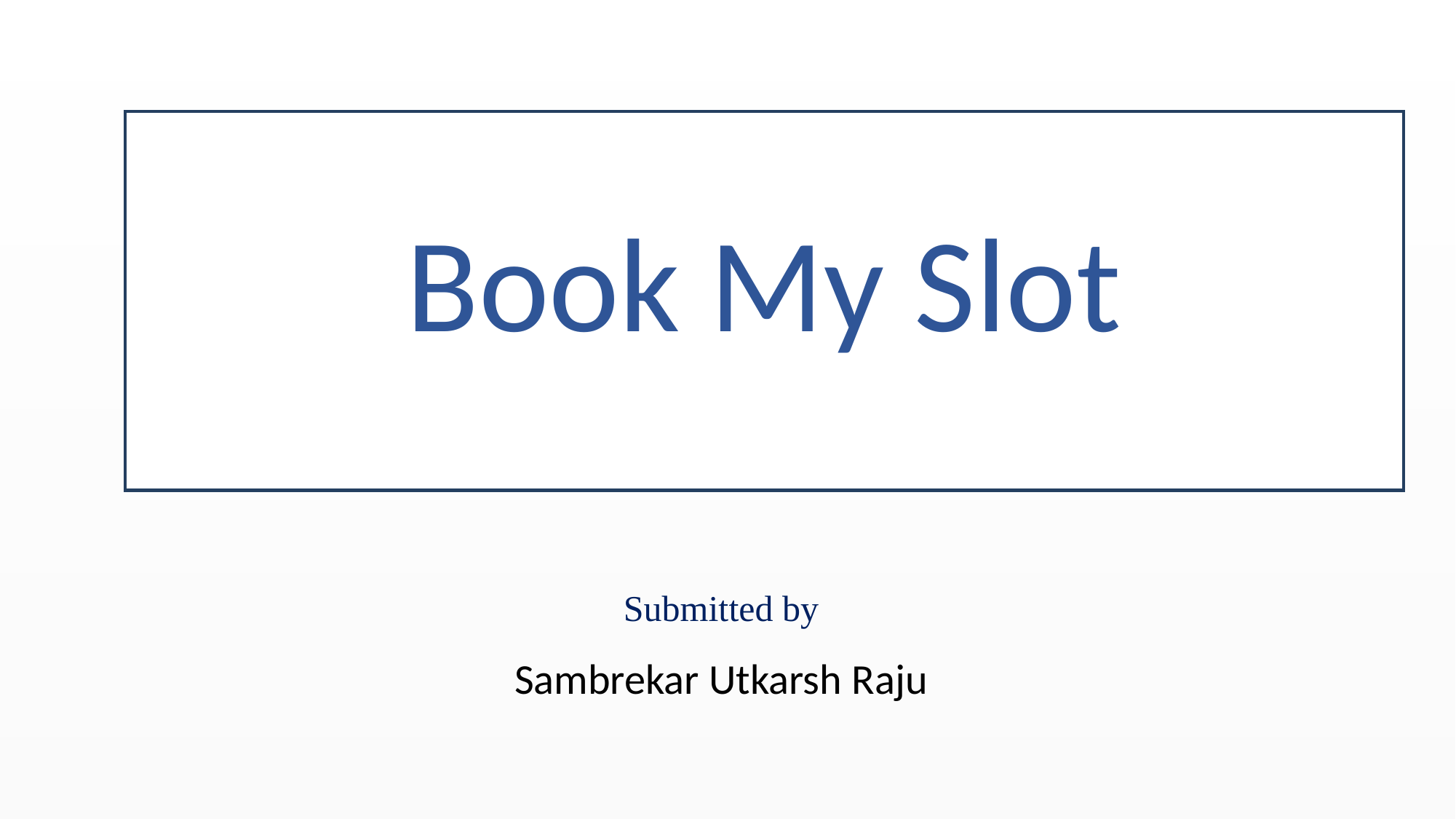

Book My Slot

Submitted by
Sambrekar Utkarsh Raju